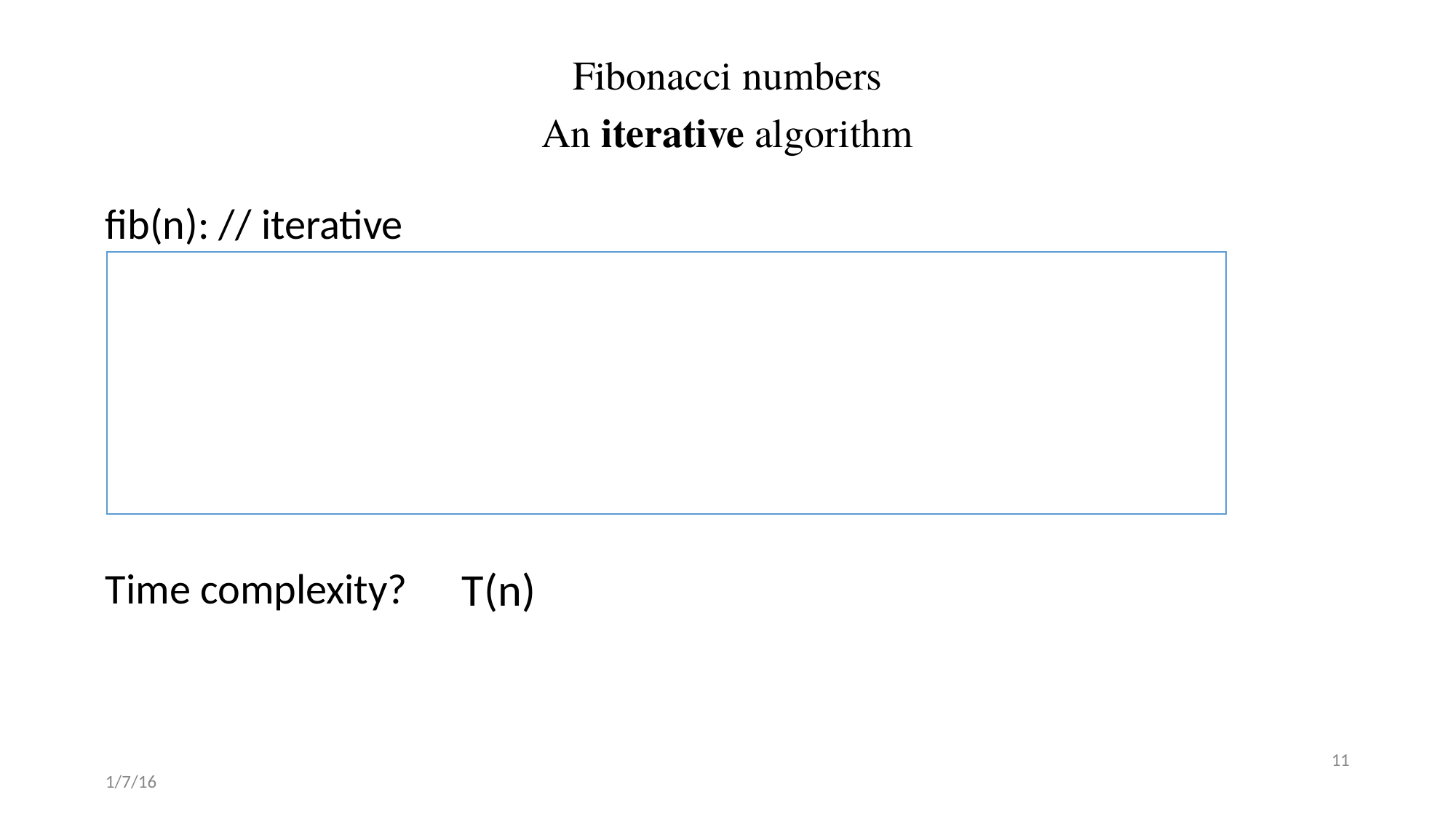

# Fibonacci numbers
An iterative algorithm
fib(n): // iterative
		F[0] = 0;	F[1] = 1;
	  for i = 2 to n
			F[i] = F[i-1] + F[i-2]; // F[2]=1, F[3]= 2, F[4]=3, ….
		Return F[n];

Time complexity?

T(n)
11
1/7/16